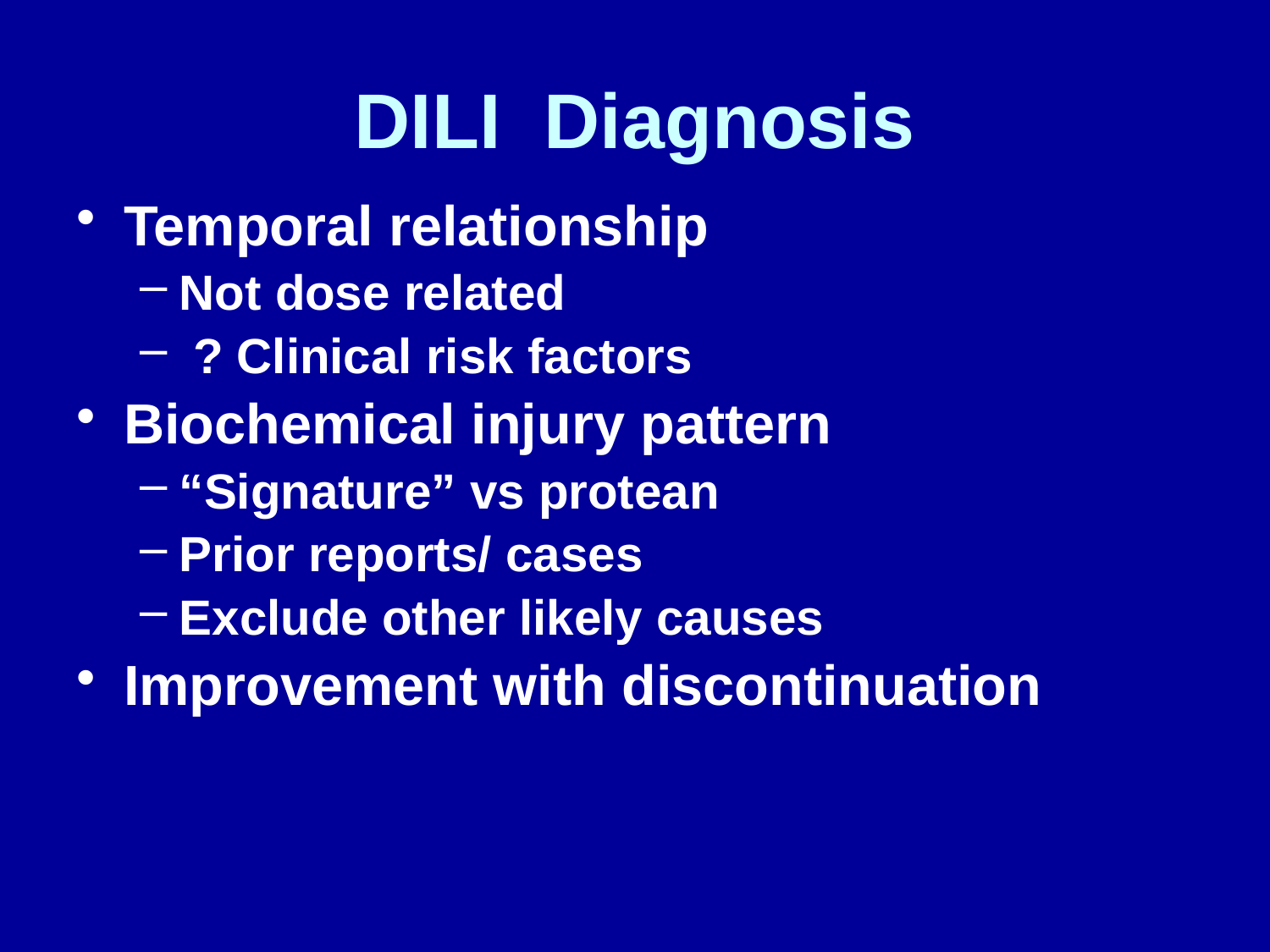

# DILI  Diagnosis
Temporal relationship
Not dose related
 ? Clinical risk factors
Biochemical injury pattern
“Signature” vs protean
Prior reports/ cases
Exclude other likely causes
Improvement with discontinuation